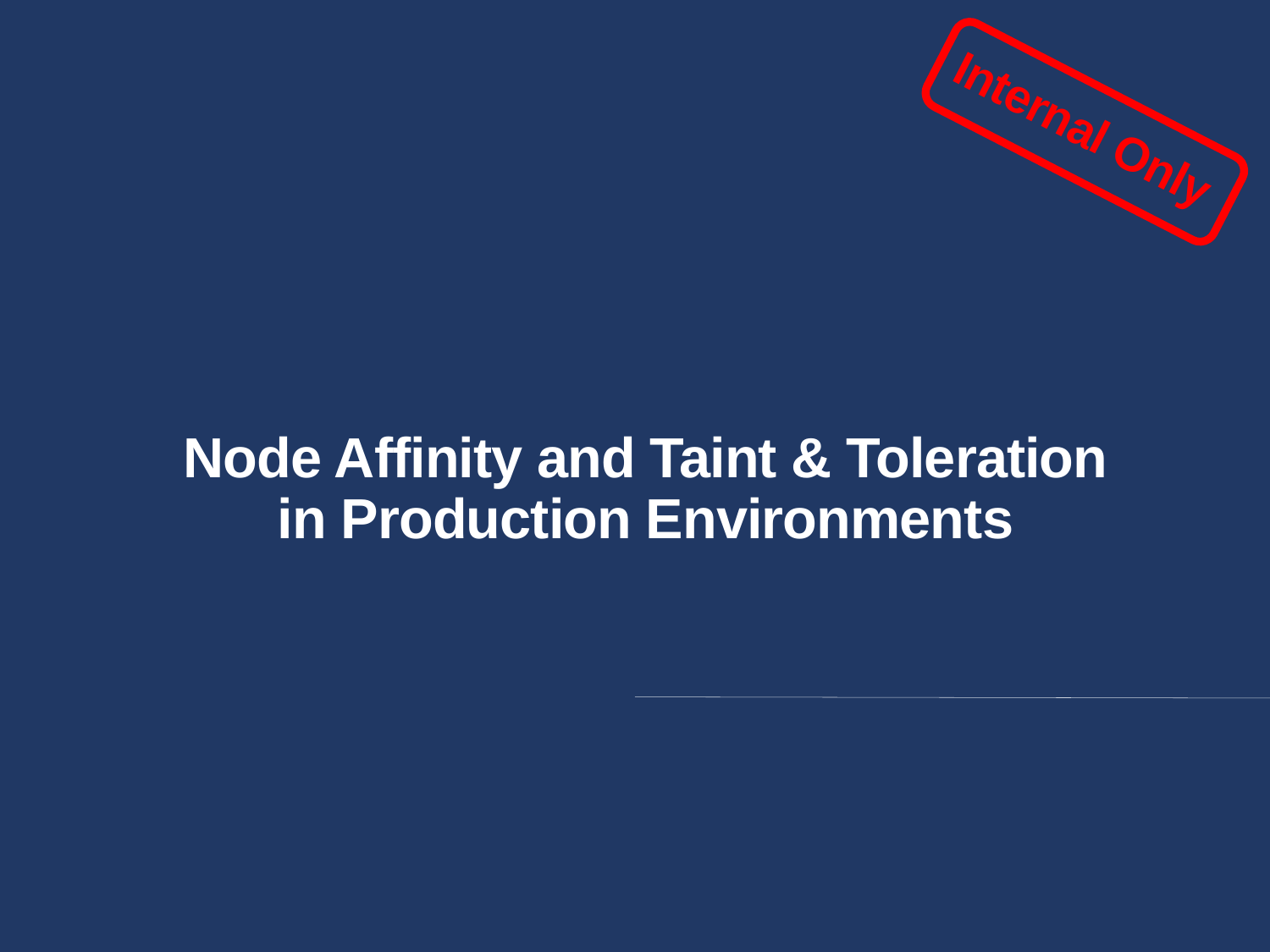

Internal Only
# Node Affinity and Taint & Toleration in Production Environments